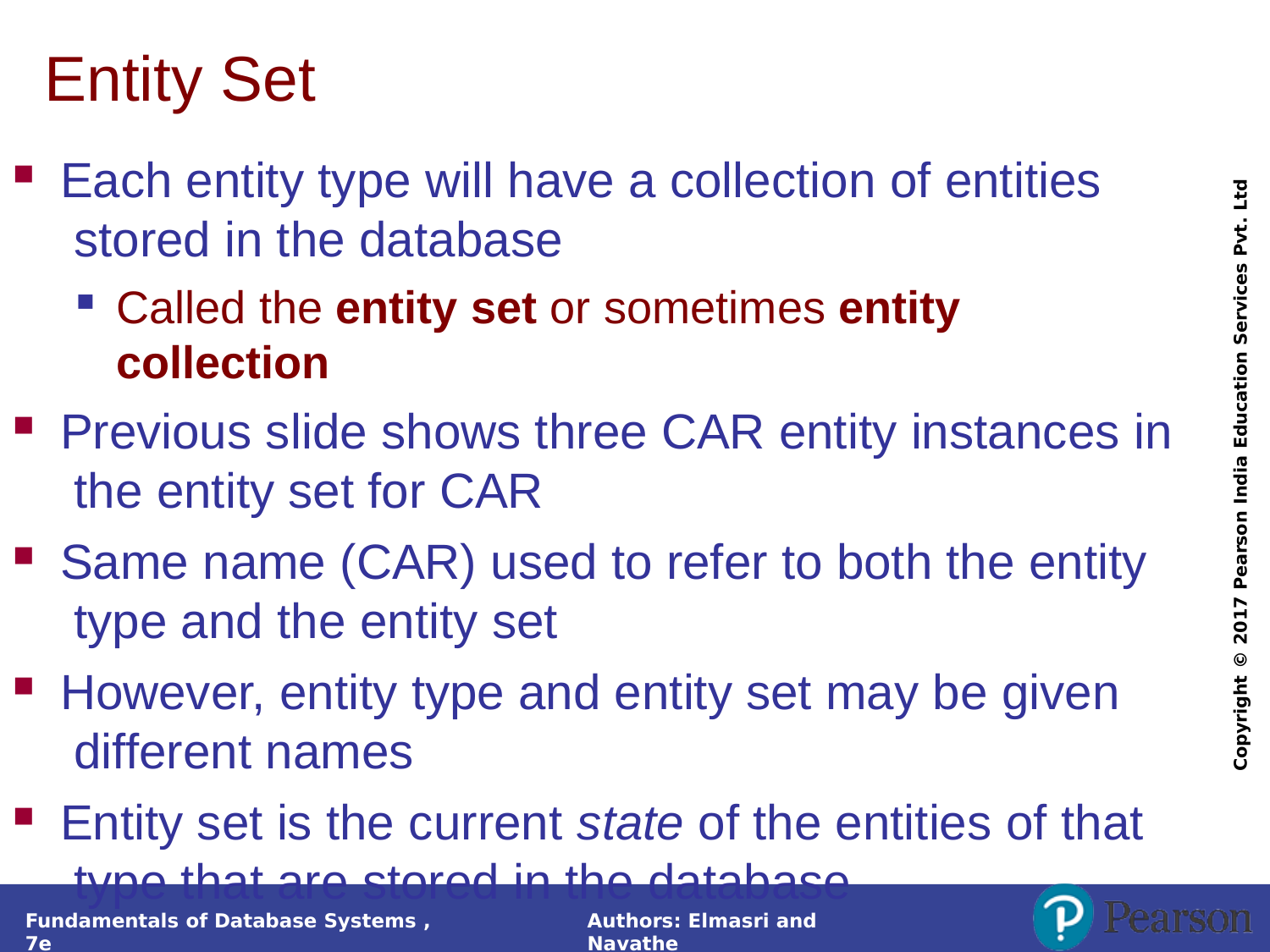

# Entity Set
Each entity type will have a collection of entities  stored in the database
Called the entity set or sometimes entity collection
Previous slide shows three CAR entity instances in  the entity set for CAR
Same name (CAR) used to refer to both the entity  type and the entity set
However, entity type and entity set may be given  different names
Entity set is the current state of the entities of that  type that are stored in the database
Copyright © 2017 Pearson India Education Services Pvt. Ltd
Authors: Elmasri and Navathe
Fundamentals of Database Systems , 7e